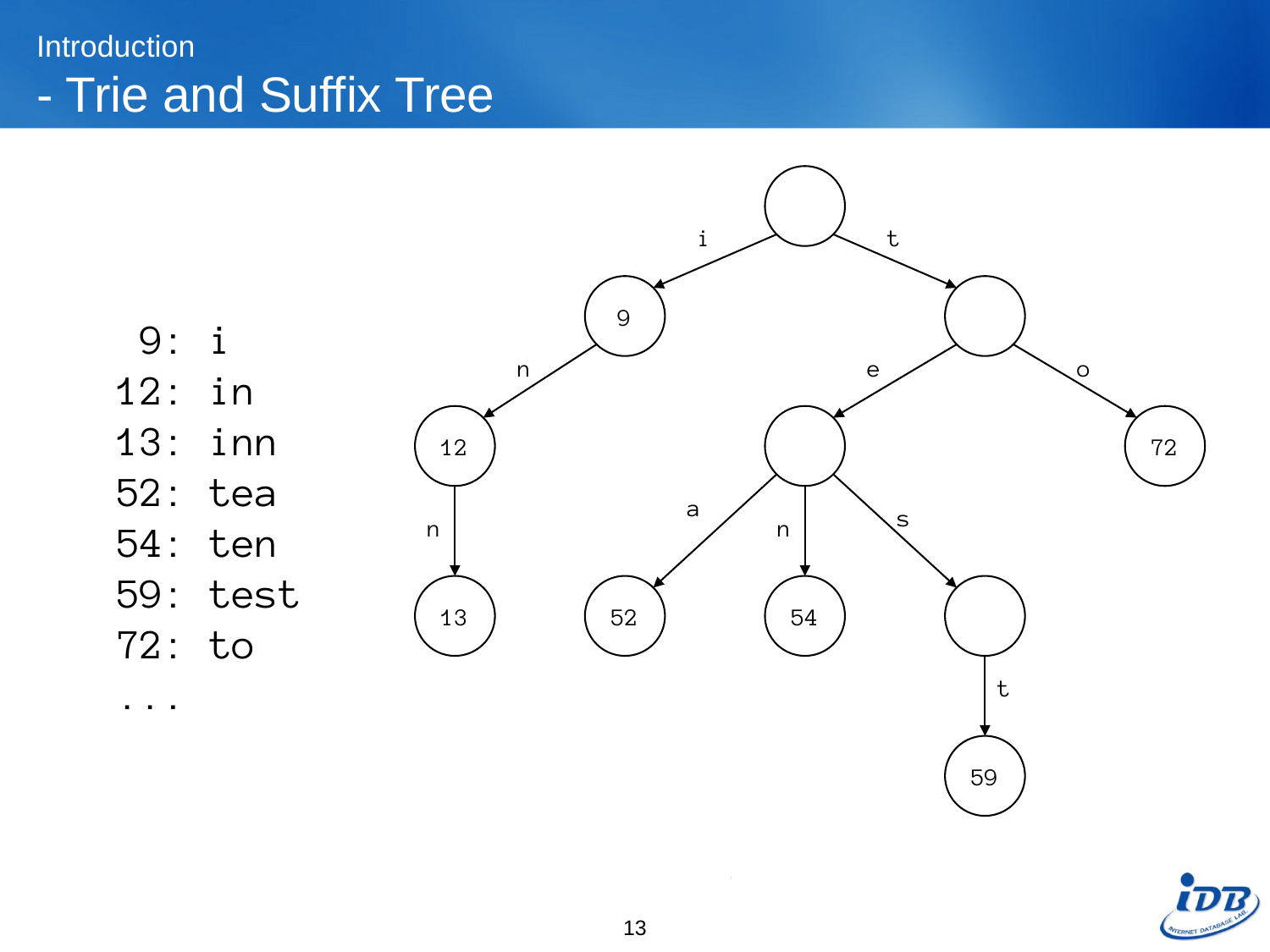

# Introduction - Trie and Suffix Tree

i
t
9

 9: i
12: in
13: inn
52: tea
54: ten
59: test
72: to
...
n
e
o
12

72
a
s
n
n
13
52
54

t
59
13